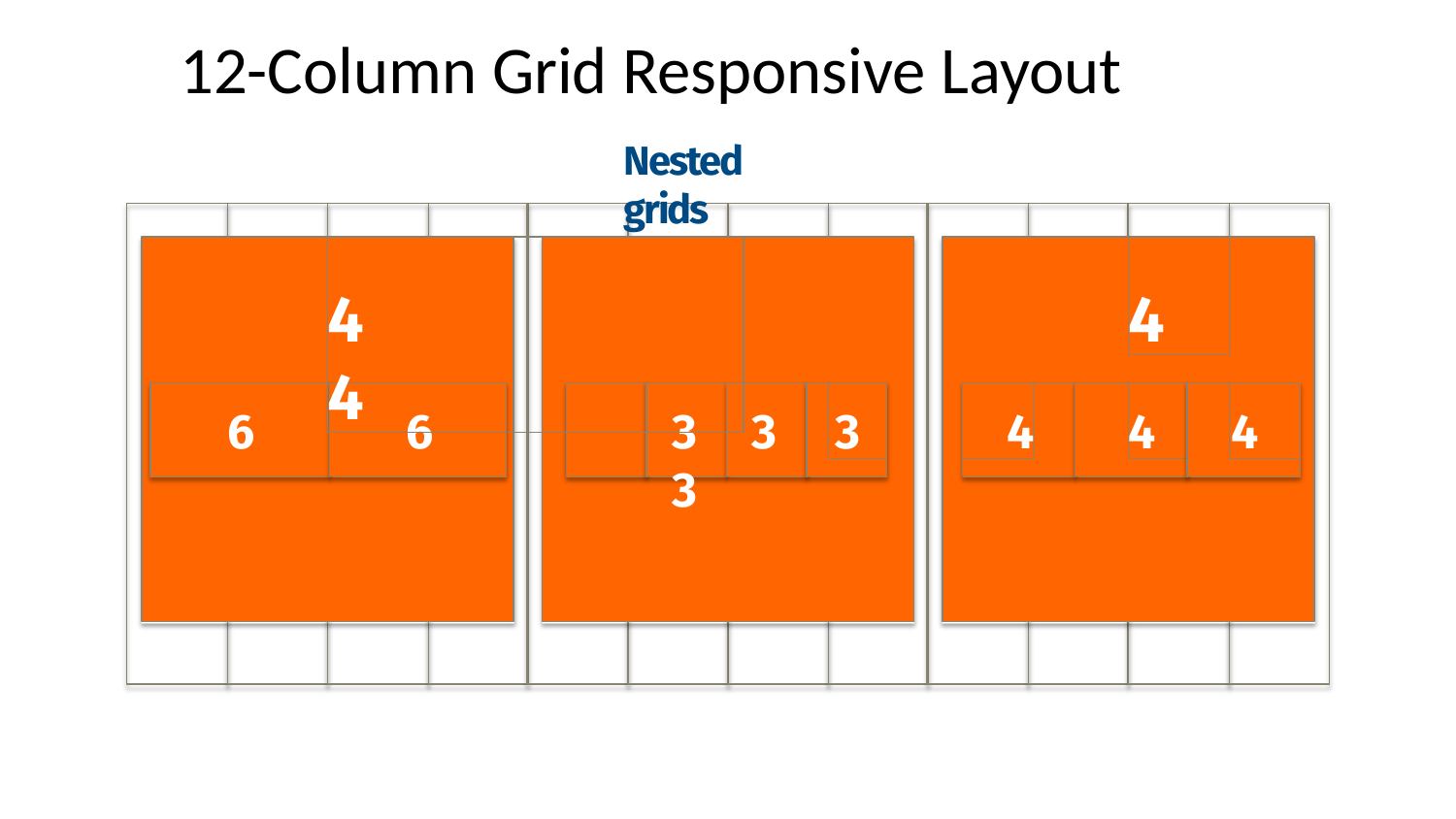

# 12-Column Grid Responsive Layout
Nested grids

4	4
4

3
4
4
4
6
6	3	3	3